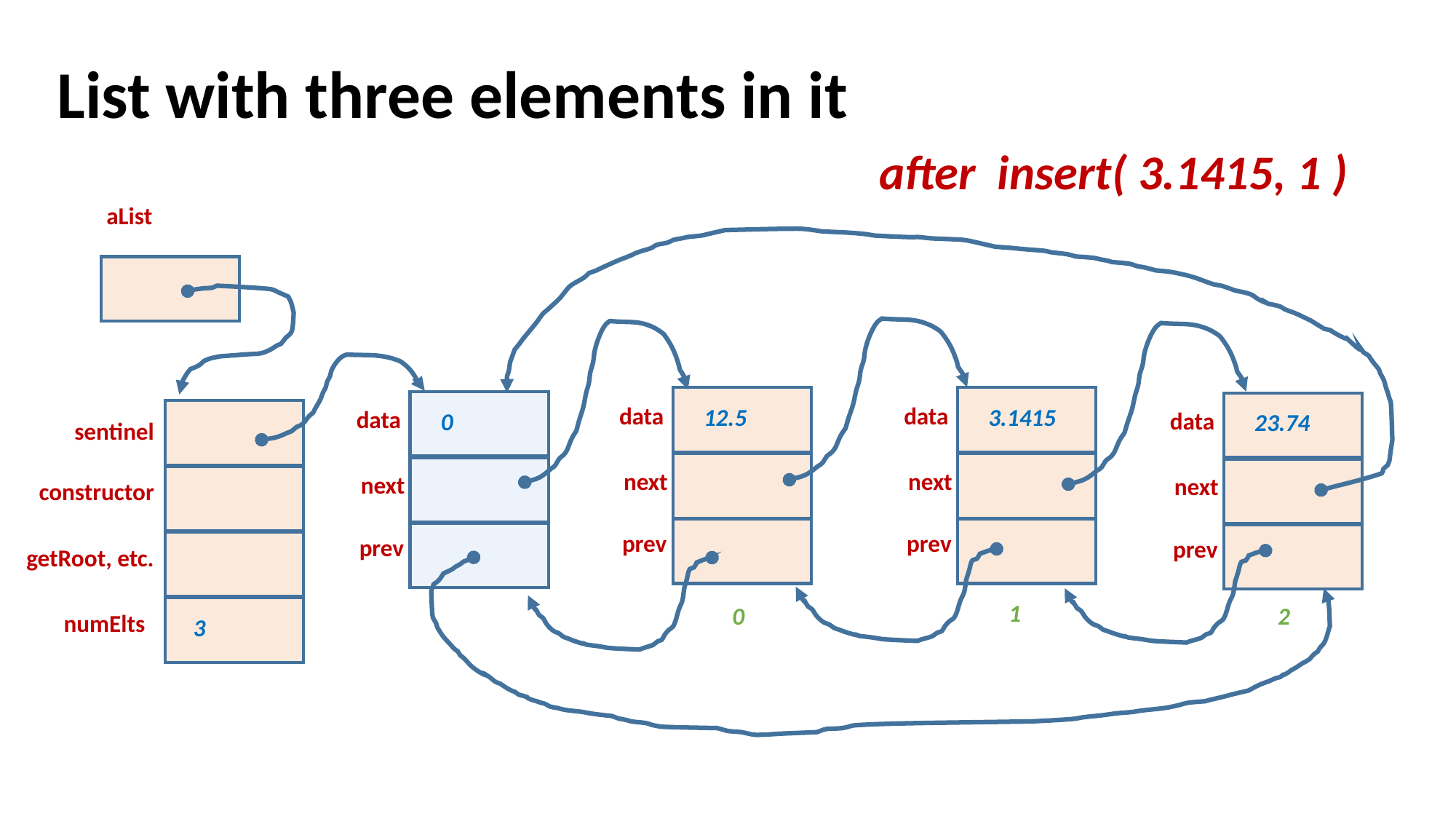

List with three elements in it
after  insert( 3.1415, 1 )
aList

data
12.5

next

prev

data
3.1415

next

prev

data
0

next

prev

data
23.74

next

prev

sentinel

constructor

getRoot, etc.

1
0
2

numElts
3